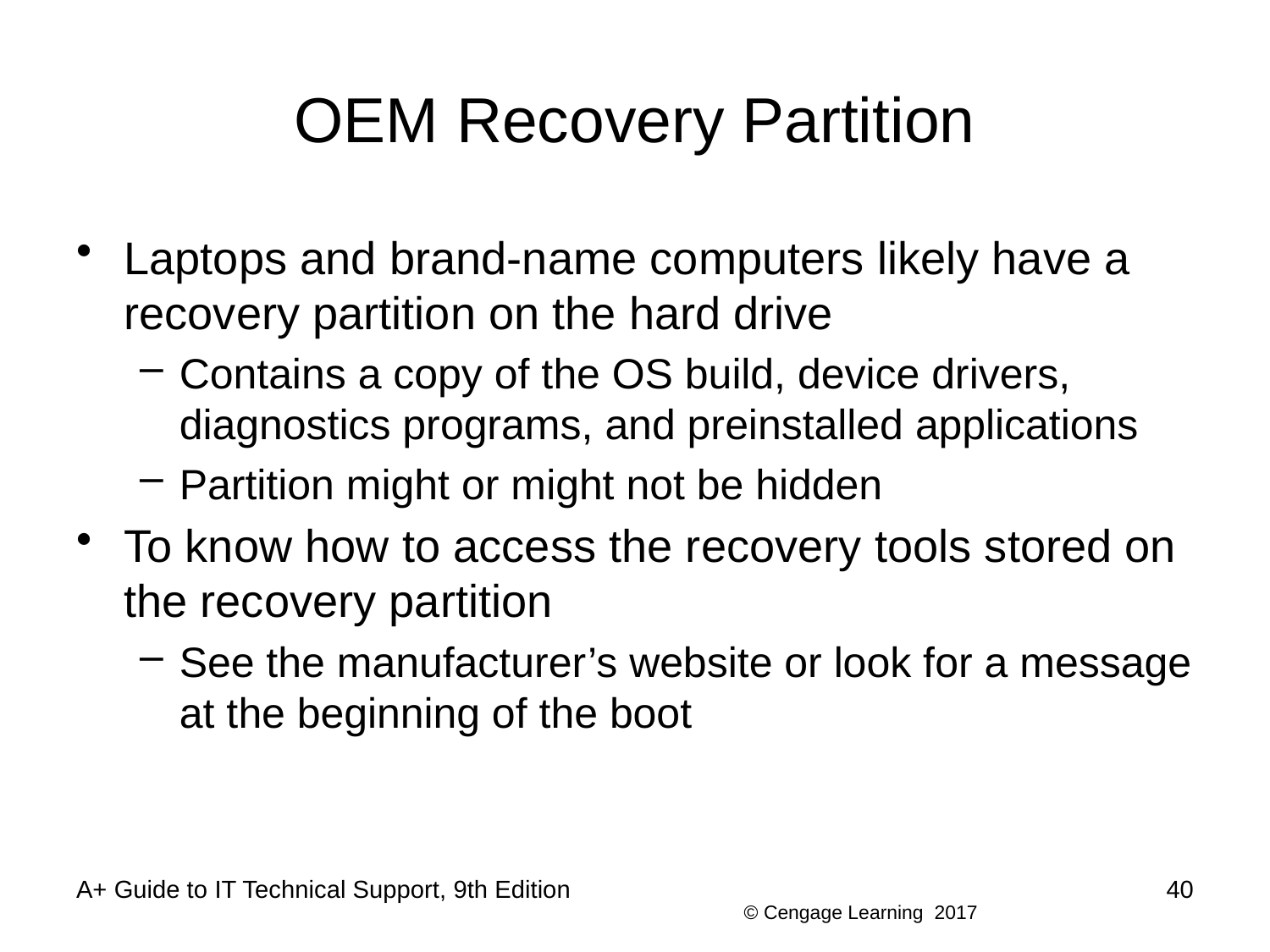

# OEM Recovery Partition
Laptops and brand-name computers likely have a recovery partition on the hard drive
Contains a copy of the OS build, device drivers, diagnostics programs, and preinstalled applications
Partition might or might not be hidden
To know how to access the recovery tools stored on the recovery partition
See the manufacturer’s website or look for a message at the beginning of the boot
A+ Guide to IT Technical Support, 9th Edition
40